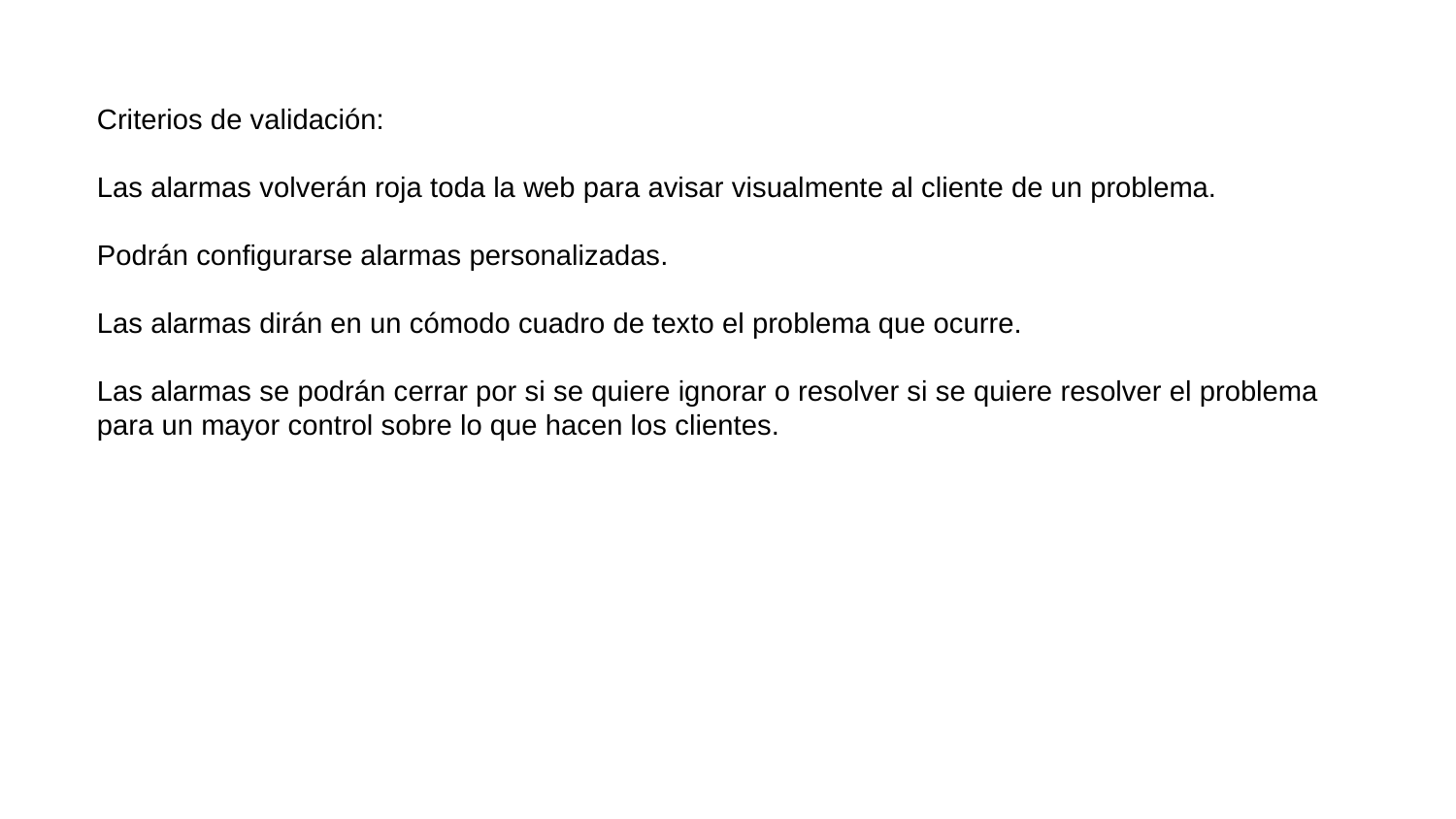

Criterios de validación:

Las alarmas volverán roja toda la web para avisar visualmente al cliente de un problema.

Podrán configurarse alarmas personalizadas.

Las alarmas dirán en un cómodo cuadro de texto el problema que ocurre.

Las alarmas se podrán cerrar por si se quiere ignorar o resolver si se quiere resolver el problema para un mayor control sobre lo que hacen los clientes.